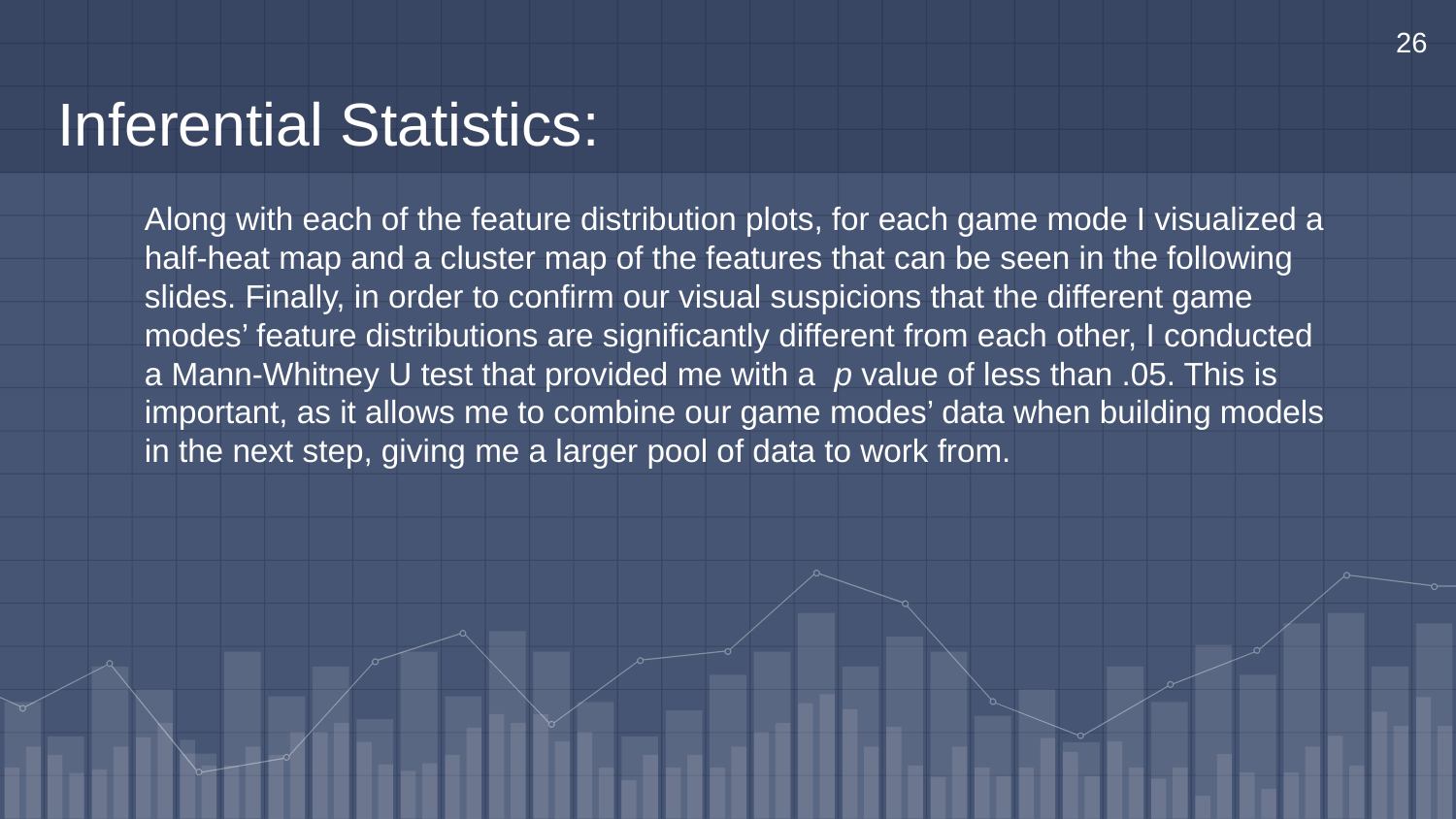

26
# Inferential Statistics:
Along with each of the feature distribution plots, for each game mode I visualized a half-heat map and a cluster map of the features that can be seen in the following slides. Finally, in order to confirm our visual suspicions that the different game modes’ feature distributions are significantly different from each other, I conducted a Mann-Whitney U test that provided me with a  p value of less than .05. This is important, as it allows me to combine our game modes’ data when building models in the next step, giving me a larger pool of data to work from.